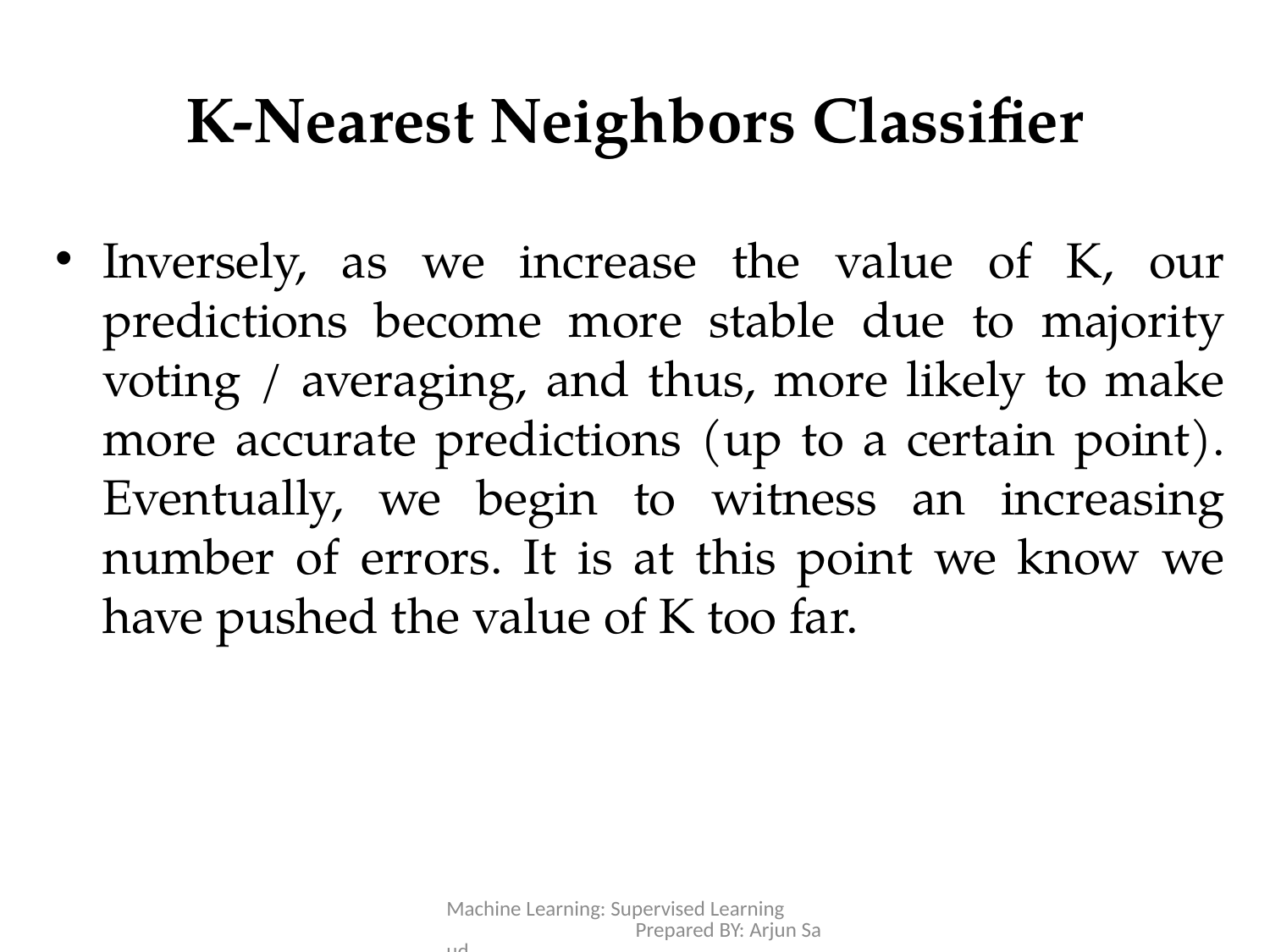

# K-Nearest Neighbors Classifier

Inversely, as we increase the value of K, our predictions become more stable due to majority voting / averaging, and thus, more likely to make more accurate predictions (up to a certain point). Eventually, we begin to witness an increasing number of errors. It is at this point we know we have pushed the value of K too far.

Machine Learning: Supervised Learning                                              Prepared BY: Arjun Saud